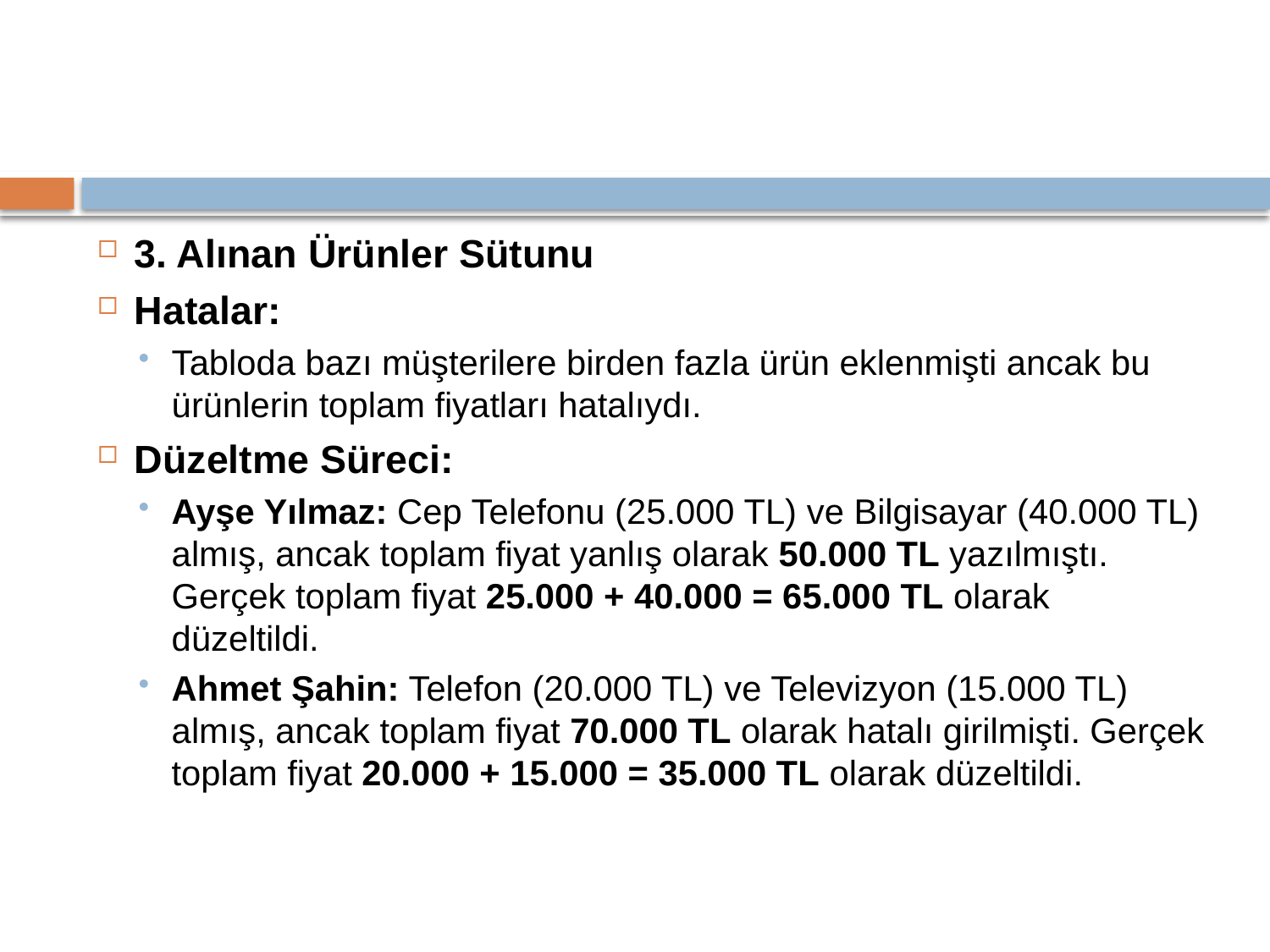

3. Alınan Ürünler Sütunu
Hatalar:
Tabloda bazı müşterilere birden fazla ürün eklenmişti ancak bu ürünlerin toplam fiyatları hatalıydı.
Düzeltme Süreci:
Ayşe Yılmaz: Cep Telefonu (25.000 TL) ve Bilgisayar (40.000 TL) almış, ancak toplam fiyat yanlış olarak 50.000 TL yazılmıştı. Gerçek toplam fiyat 25.000 + 40.000 = 65.000 TL olarak düzeltildi.
Ahmet Şahin: Telefon (20.000 TL) ve Televizyon (15.000 TL) almış, ancak toplam fiyat 70.000 TL olarak hatalı girilmişti. Gerçek toplam fiyat 20.000 + 15.000 = 35.000 TL olarak düzeltildi.